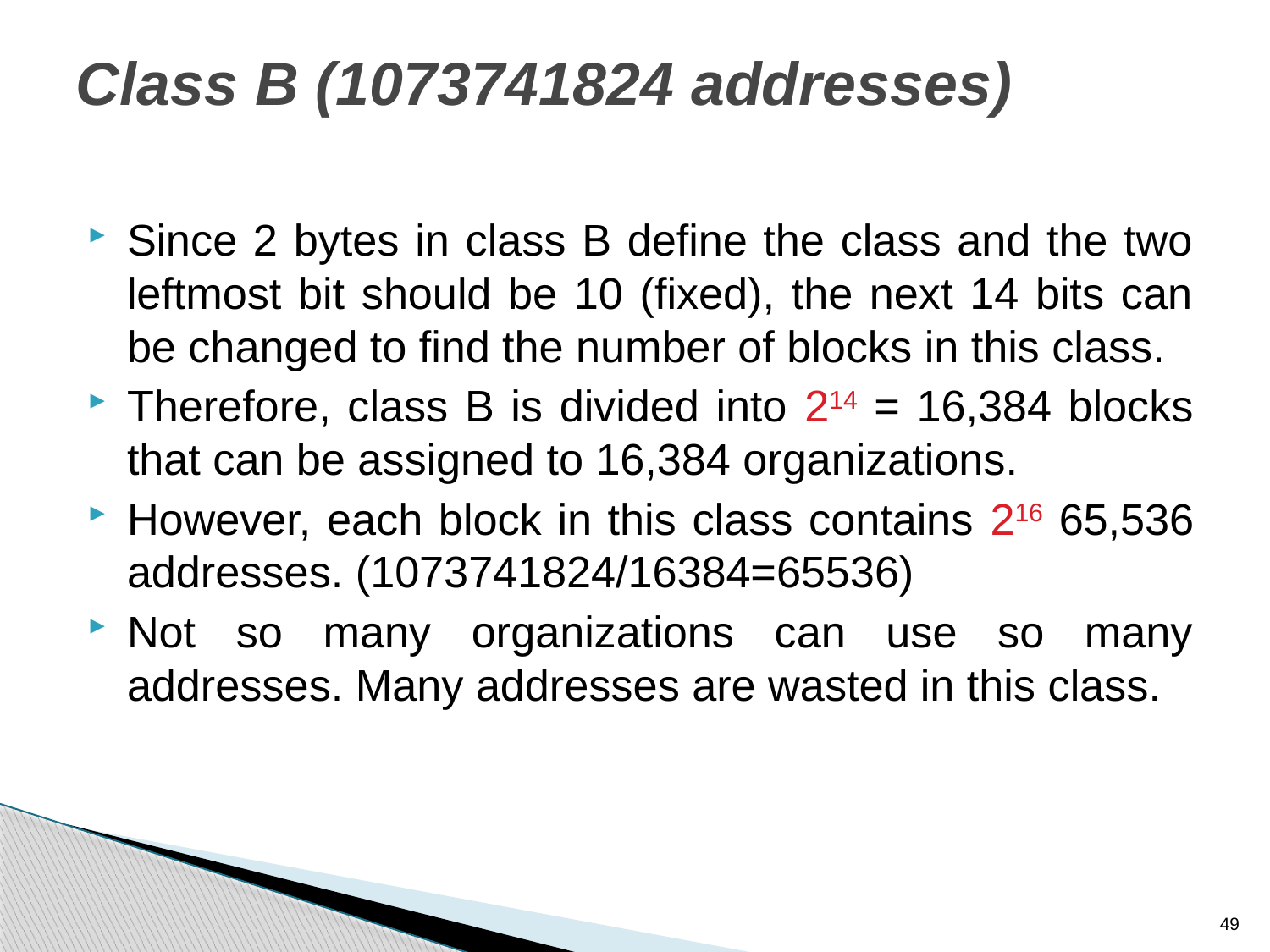

# Class B (1073741824 addresses)
Since 2 bytes in class B define the class and the two leftmost bit should be 10 (fixed), the next 14 bits can be changed to find the number of blocks in this class.
Therefore, class B is divided into 214 = 16,384 blocks that can be assigned to 16,384 organizations.
However, each block in this class contains 216 65,536 addresses. (1073741824/16384=65536)
Not so many organizations can use so many addresses. Many addresses are wasted in this class.
49